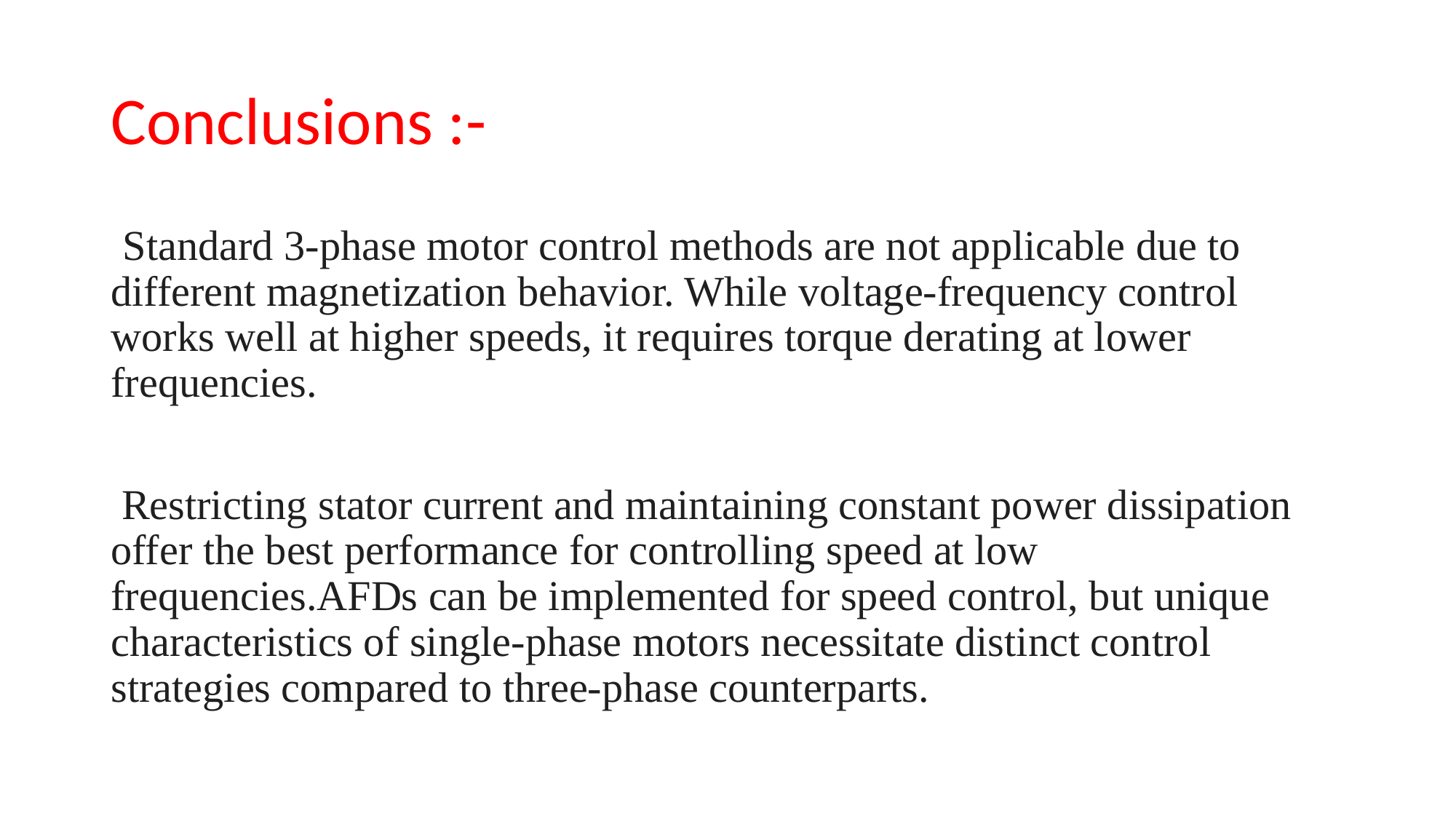

# Conclusions :-
 Standard 3-phase motor control methods are not applicable due to different magnetization behavior. While voltage-frequency control works well at higher speeds, it requires torque derating at lower frequencies.

 Restricting stator current and maintaining constant power dissipation offer the best performance for controlling speed at low frequencies.AFDs can be implemented for speed control, but unique characteristics of single-phase motors necessitate distinct control strategies compared to three-phase counterparts.